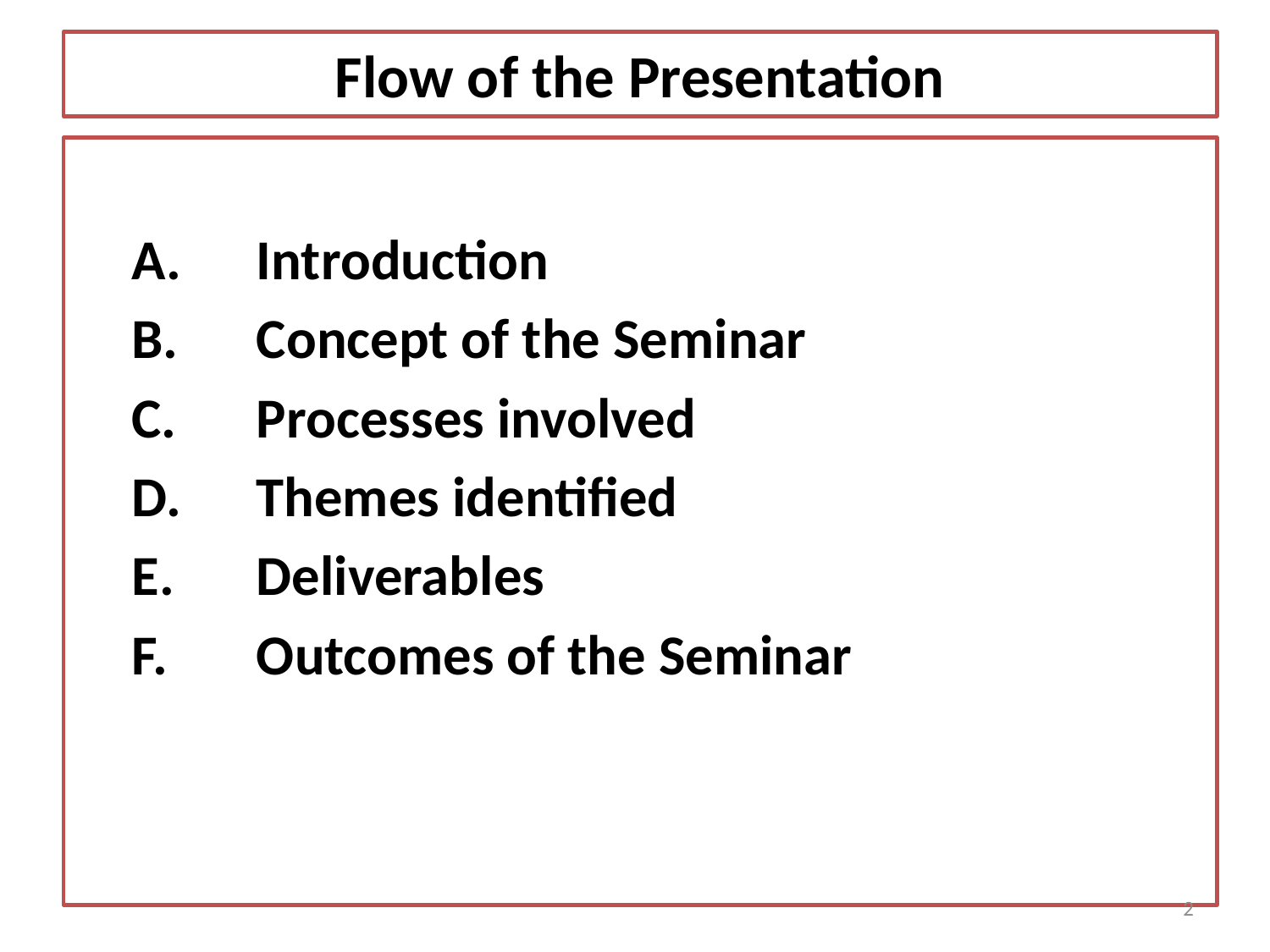

# Flow of the Presentation

Introduction
Concept of the Seminar
Processes involved
Themes identified
Deliverables
Outcomes of the Seminar
2